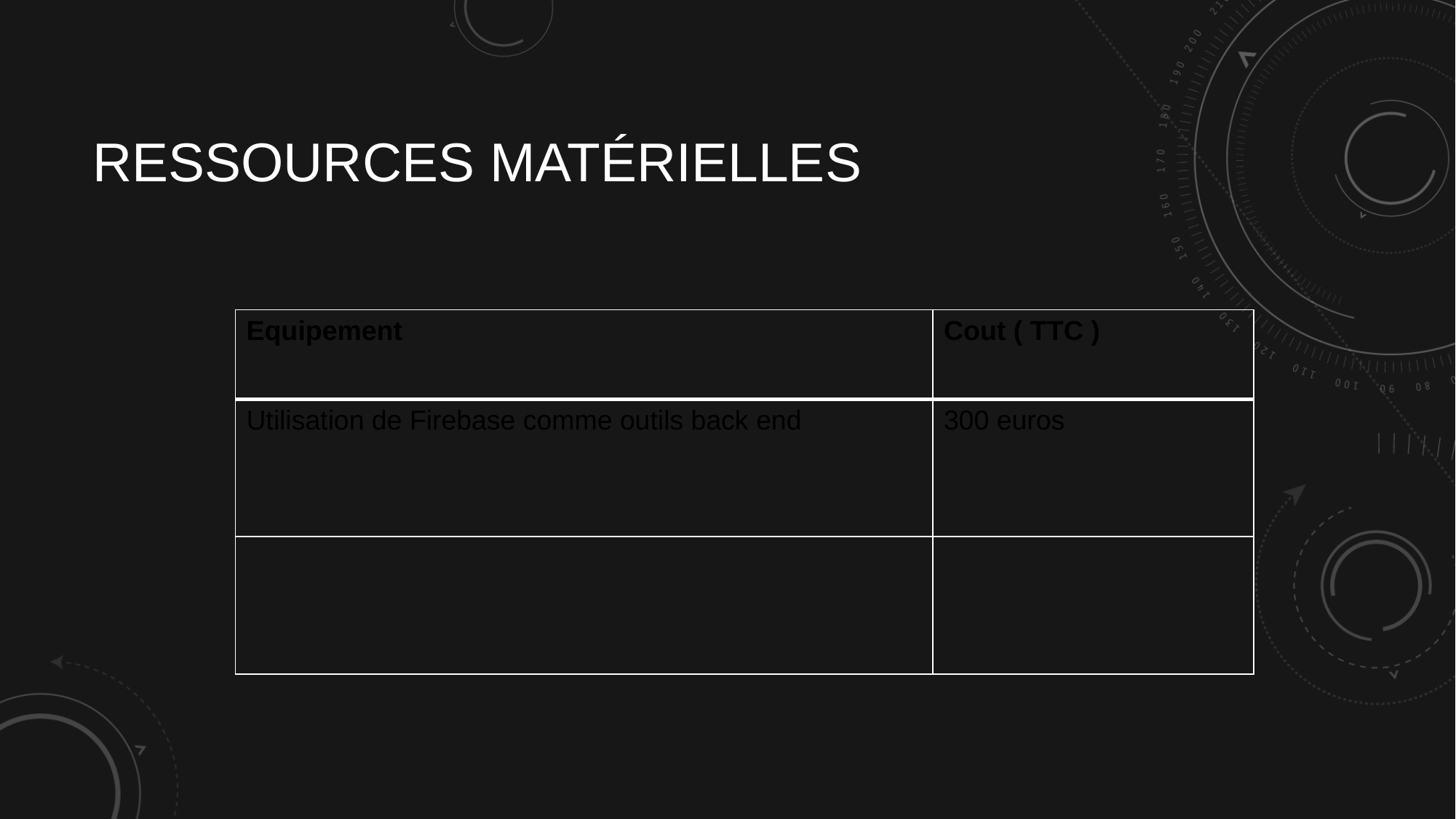

# Ressources Matérielles

| Equipement | Cout ( TTC ) |
| --- | --- |
| Utilisation de Firebase comme outils back end | 300 euros |
|  |  |